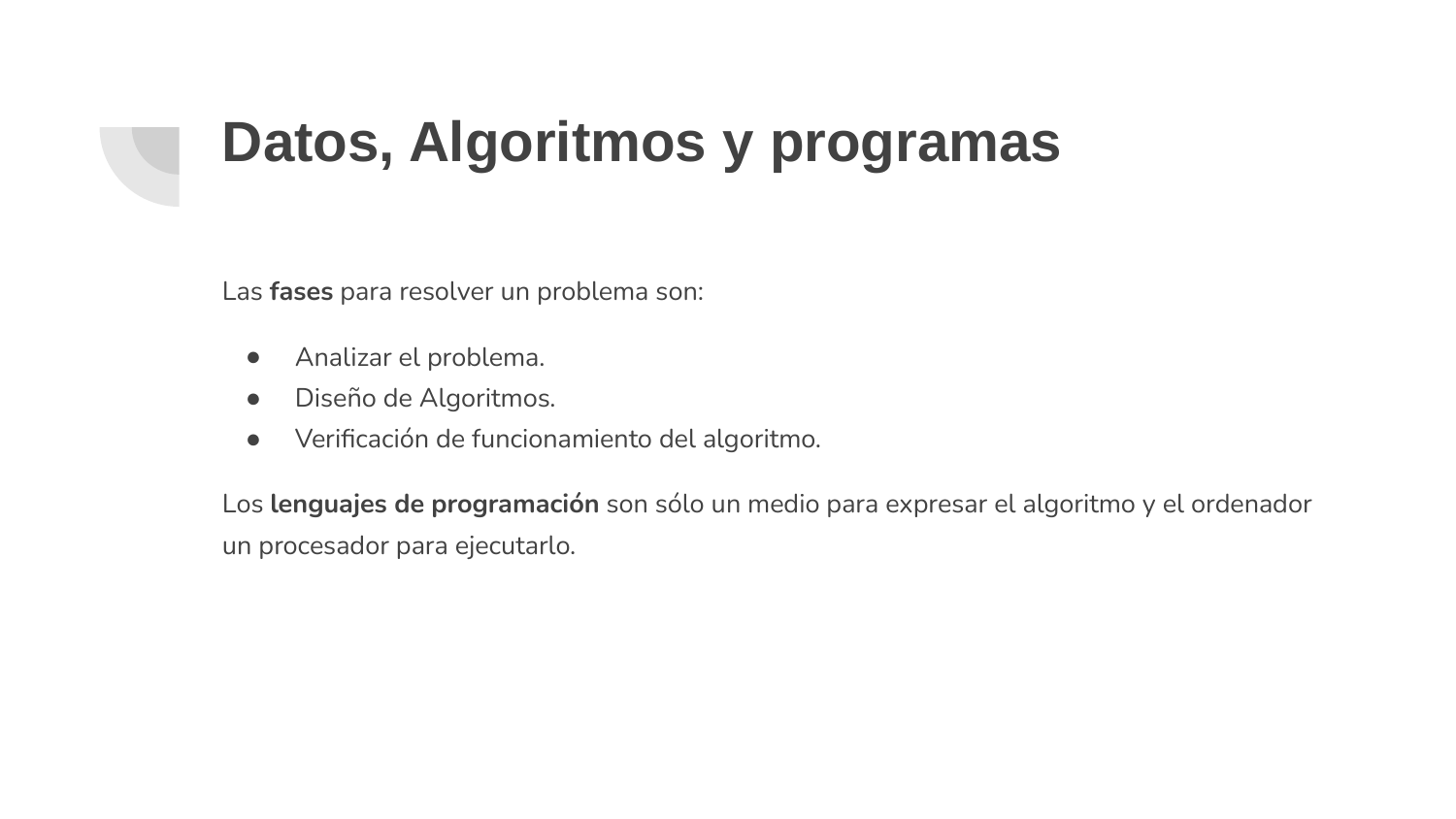

# Datos, Algoritmos y programas
Las fases para resolver un problema son:
Analizar el problema.
Diseño de Algoritmos.
Verificación de funcionamiento del algoritmo.
Los lenguajes de programación son sólo un medio para expresar el algoritmo y el ordenador un procesador para ejecutarlo.